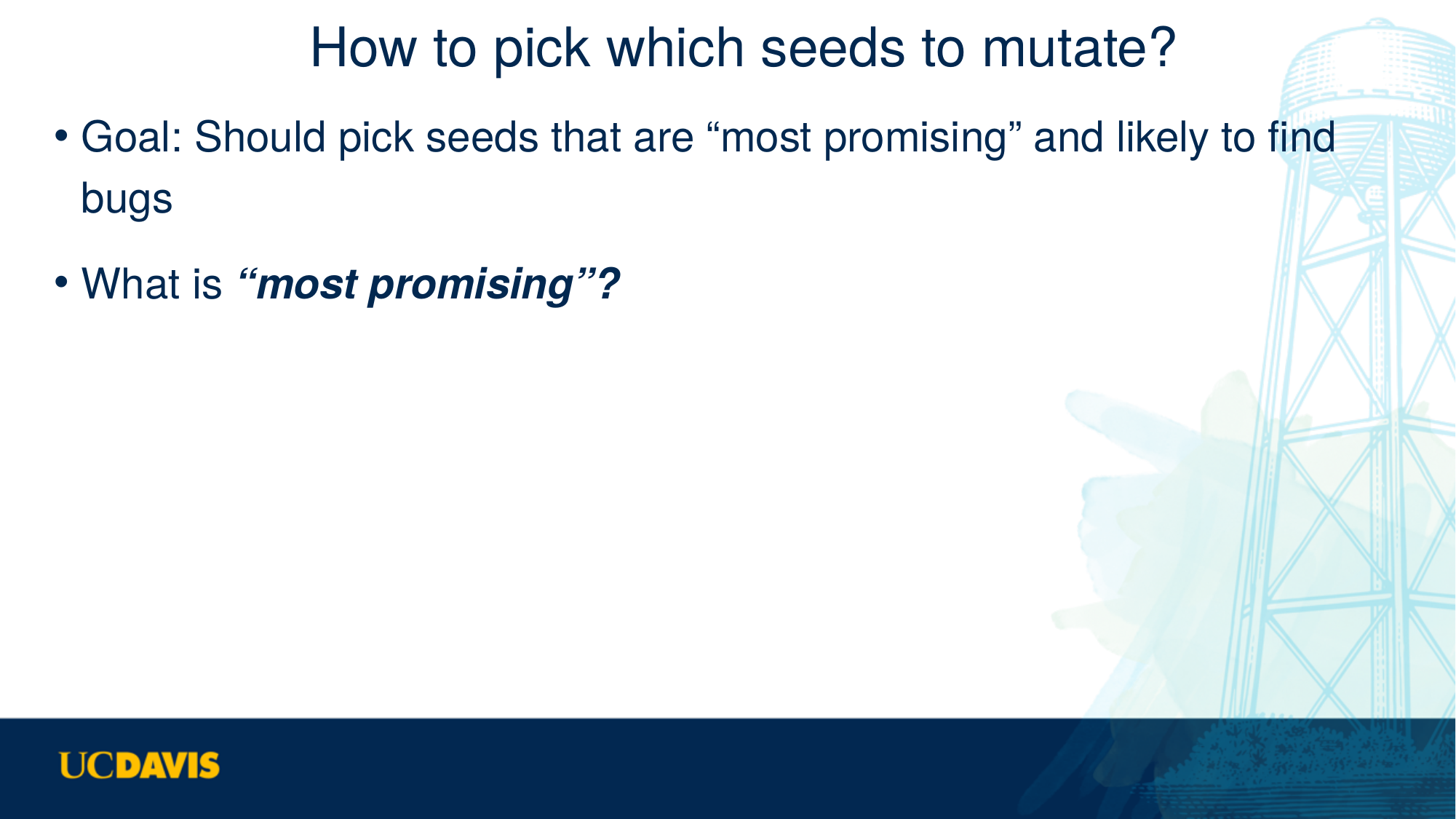

# How to pick which seeds to mutate?
Goal: Should pick seeds that are “most promising” and likely to find bugs
What is “most promising”?